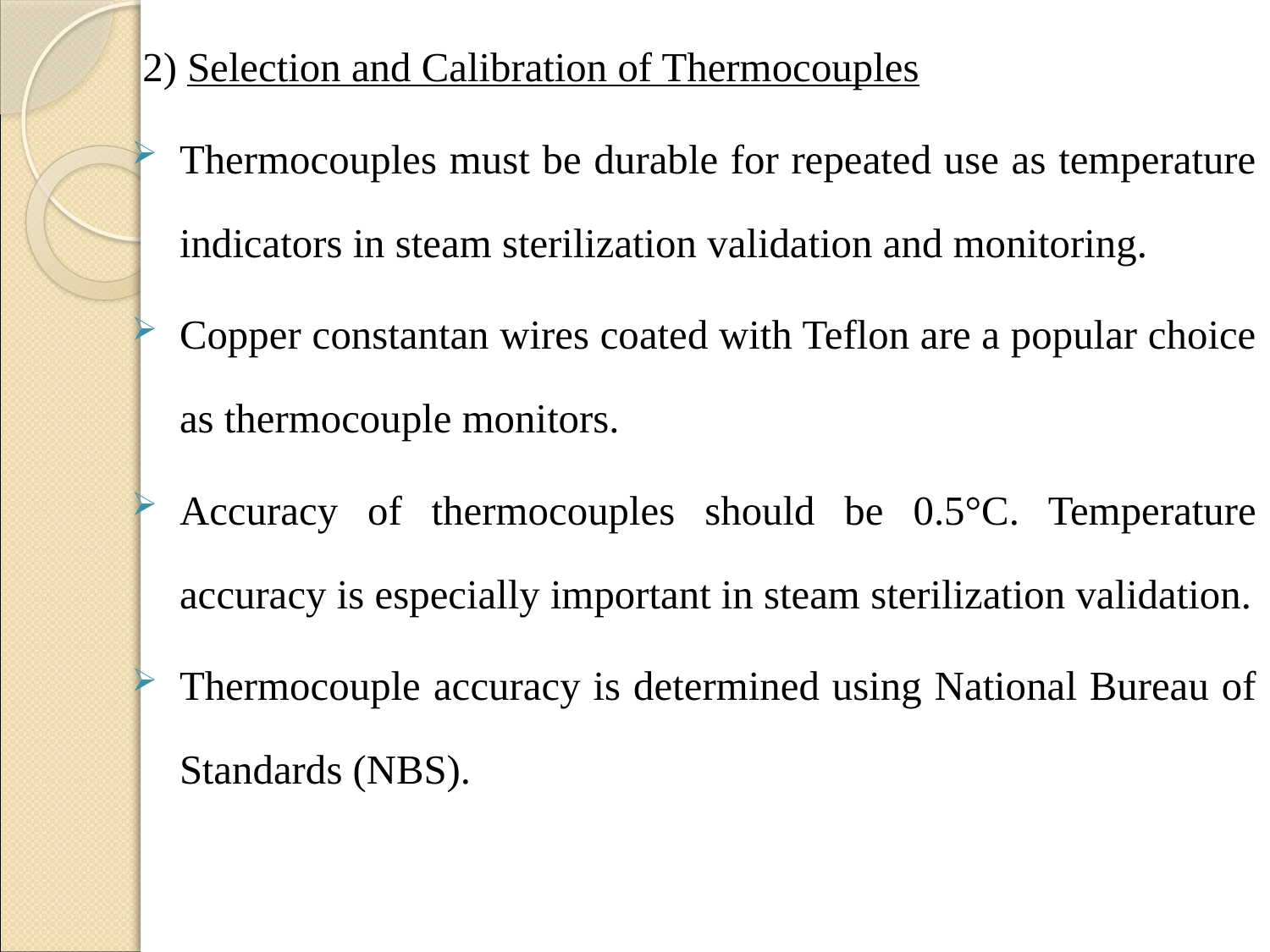

2) Selection and Calibration of Thermocouples
Thermocouples must be durable for repeated use as temperature indicators in steam sterilization validation and monitoring.
Copper constantan wires coated with Teflon are a popular choice as thermocouple monitors.
Accuracy of thermocouples should be 0.5°C. Temperature accuracy is especially important in steam sterilization validation.
Thermocouple accuracy is determined using National Bureau of Standards (NBS).